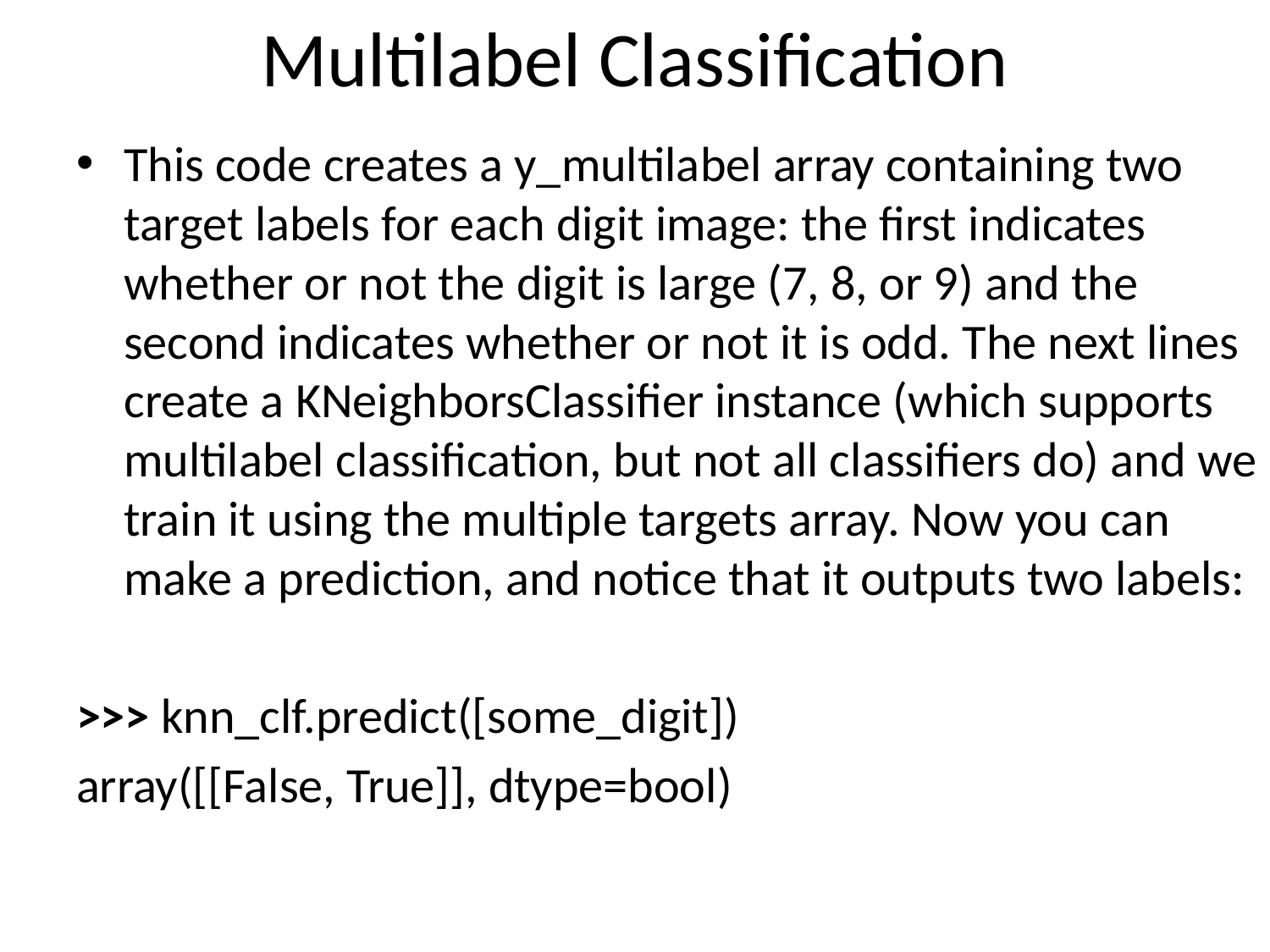

# Multilabel Classification
This code creates a y_multilabel array containing two target labels for each digit image: the first indicates whether or not the digit is large (7, 8, or 9) and the second indicates whether or not it is odd. The next lines create a KNeighborsClassifier instance (which supports multilabel classification, but not all classifiers do) and we train it using the multiple targets array. Now you can make a prediction, and notice that it outputs two labels:

>>> knn_clf.predict([some_digit])
array([[False, True]], dtype=bool)